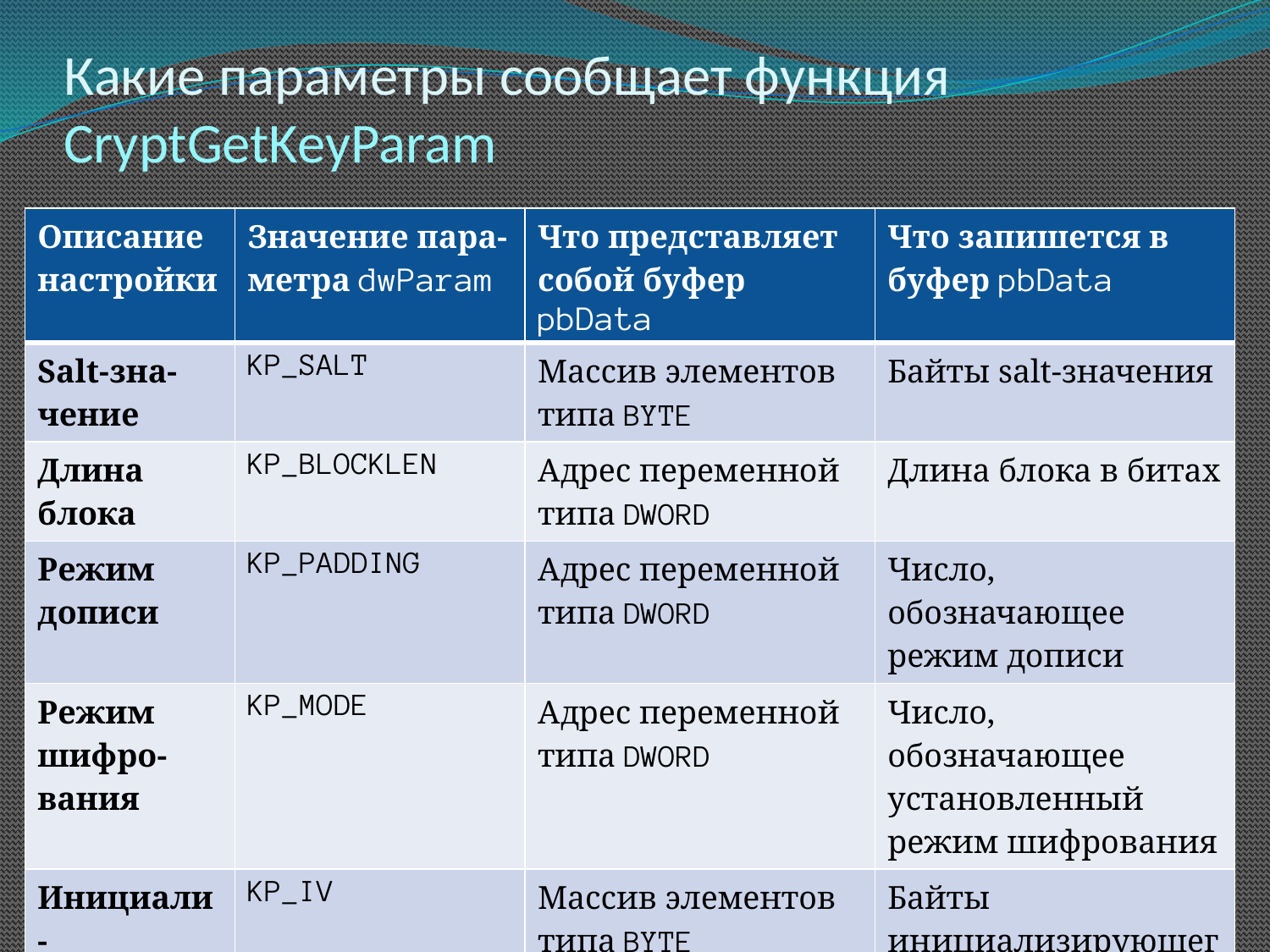

# Какие параметры сообщает функция CryptGetKeyParam
| Описание настройки | Значение пара-метра dwParam | Что представляет собой буфер pbData | Что запишется в буфер pbData |
| --- | --- | --- | --- |
| Salt-зна-чение | KP\_SALT | Массив элементов типа BYTE | Байты salt-значения |
| Длина блока | KP\_BLOCKLEN | Адрес переменной типа DWORD | Длина блока в битах |
| Режим дописи | KP\_PADDING | Адрес переменной типа DWORD | Число, обозначающее режим дописи |
| Режим шифро-вания | KP\_MODE | Адрес переменной типа DWORD | Число, обозначающее установленный режим шифрования |
| Инициали-зирующий вектор | KP\_IV | Массив элементов типа BYTE | Байты инициализирующего вектора |
| Число би-тов сдвига | KP\_MODE\_BITS | Адрес переменной типа DWORD | Количество битов сдвига |